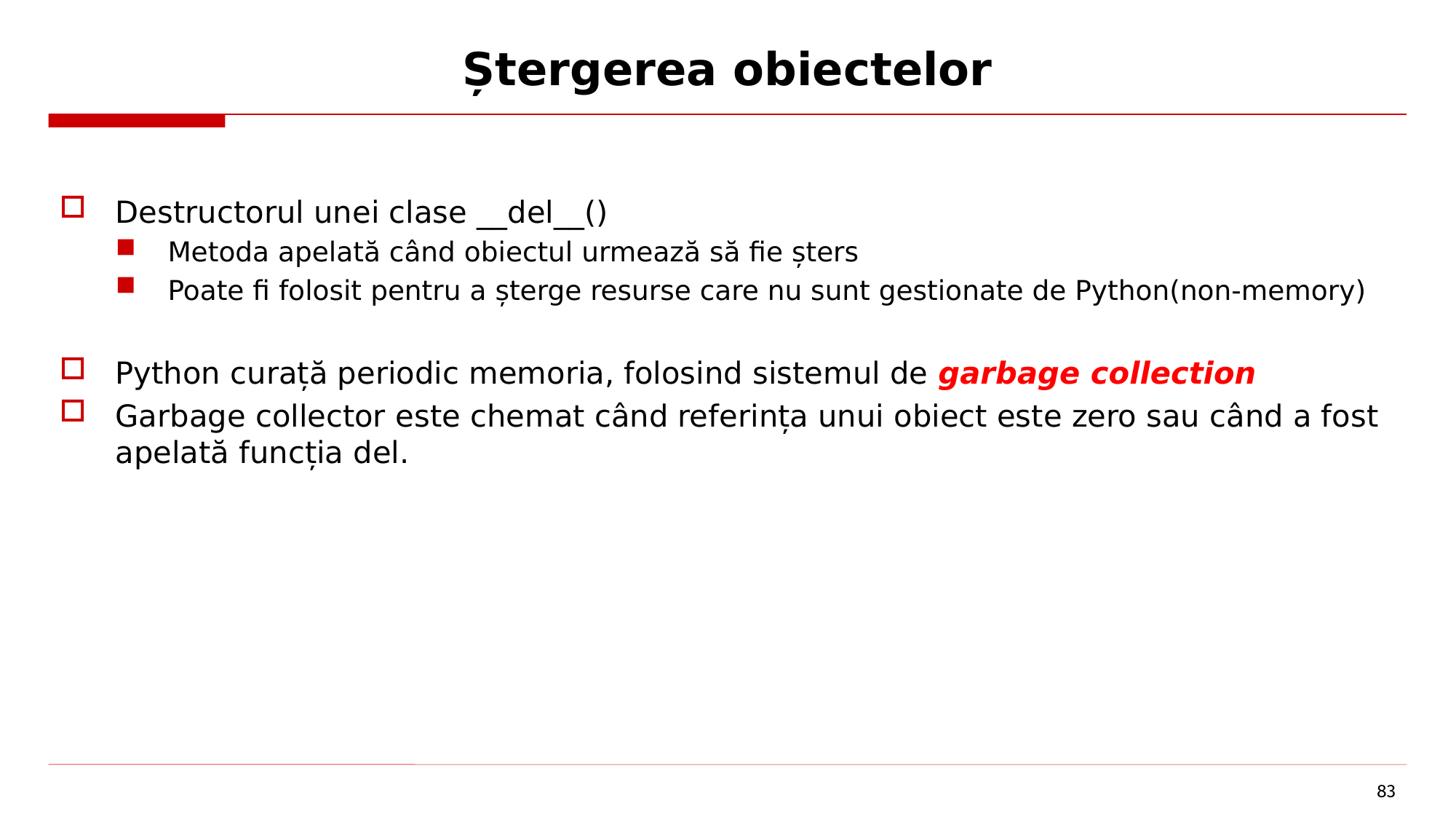

# Ștergerea obiectelor

Destructorul unei clase __del__()
Metoda apelată când obiectul urmează să fie șters
Poate fi folosit pentru a șterge resurse care nu sunt gestionate de Python(non-memory)

Python curață periodic memoria, folosind sistemul de garbage collection
Garbage collector este chemat când referința unui obiect este zero sau când a fost apelată funcția del.

83